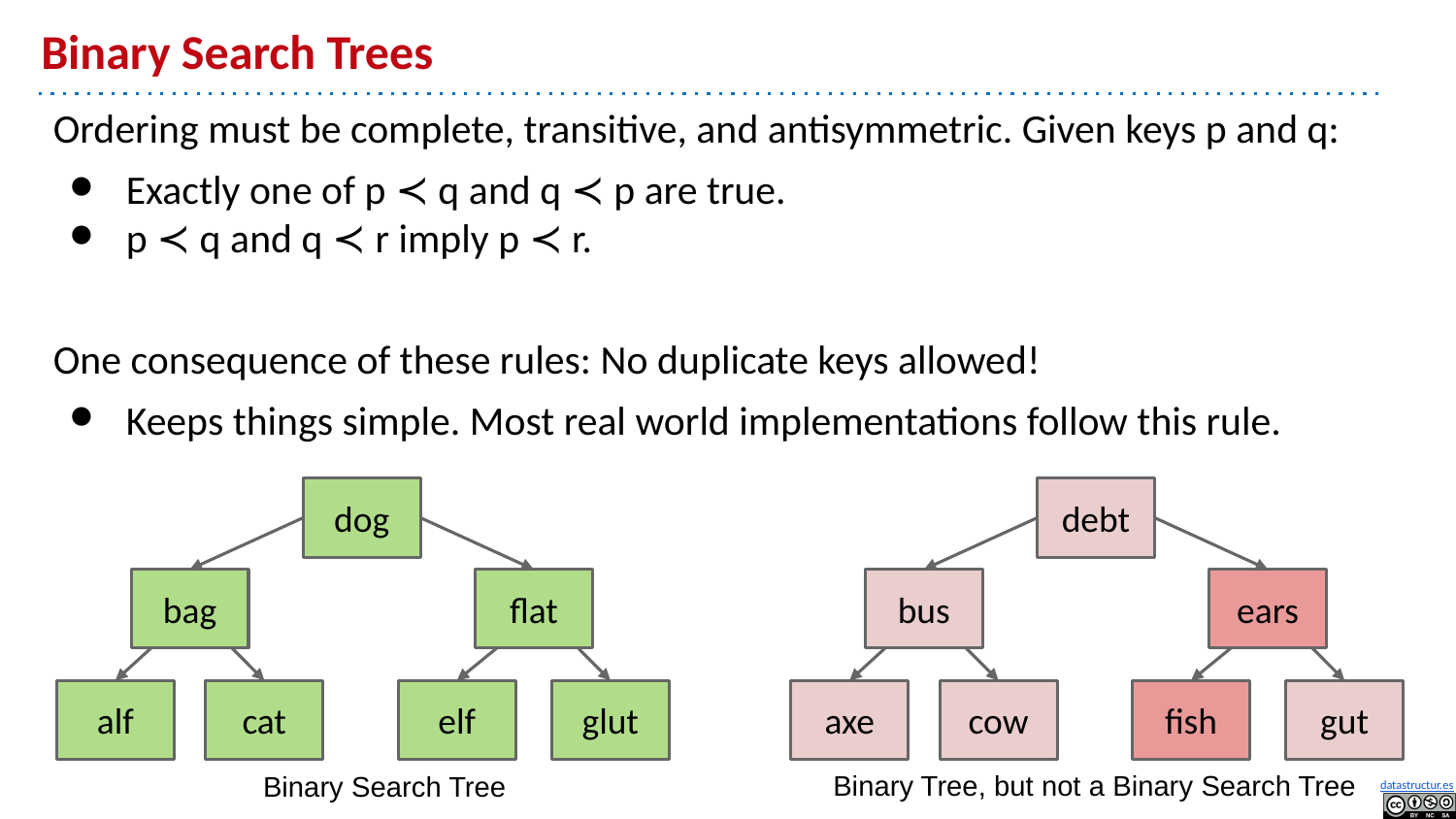

# Binary Search Trees
Ordering must be complete, transitive, and antisymmetric. Given keys p and q:
Exactly one of p ≺ q and q ≺ p are true.
p ≺ q and q ≺ r imply p ≺ r.

One consequence of these rules: No duplicate keys allowed!
Keeps things simple. Most real world implementations follow this rule.
debt
bus
ears
axe
cow
fish
gut
dog
bag
flat
alf
cat
elf
glut
Binary Tree, but not a Binary Search Tree
Binary Search Tree